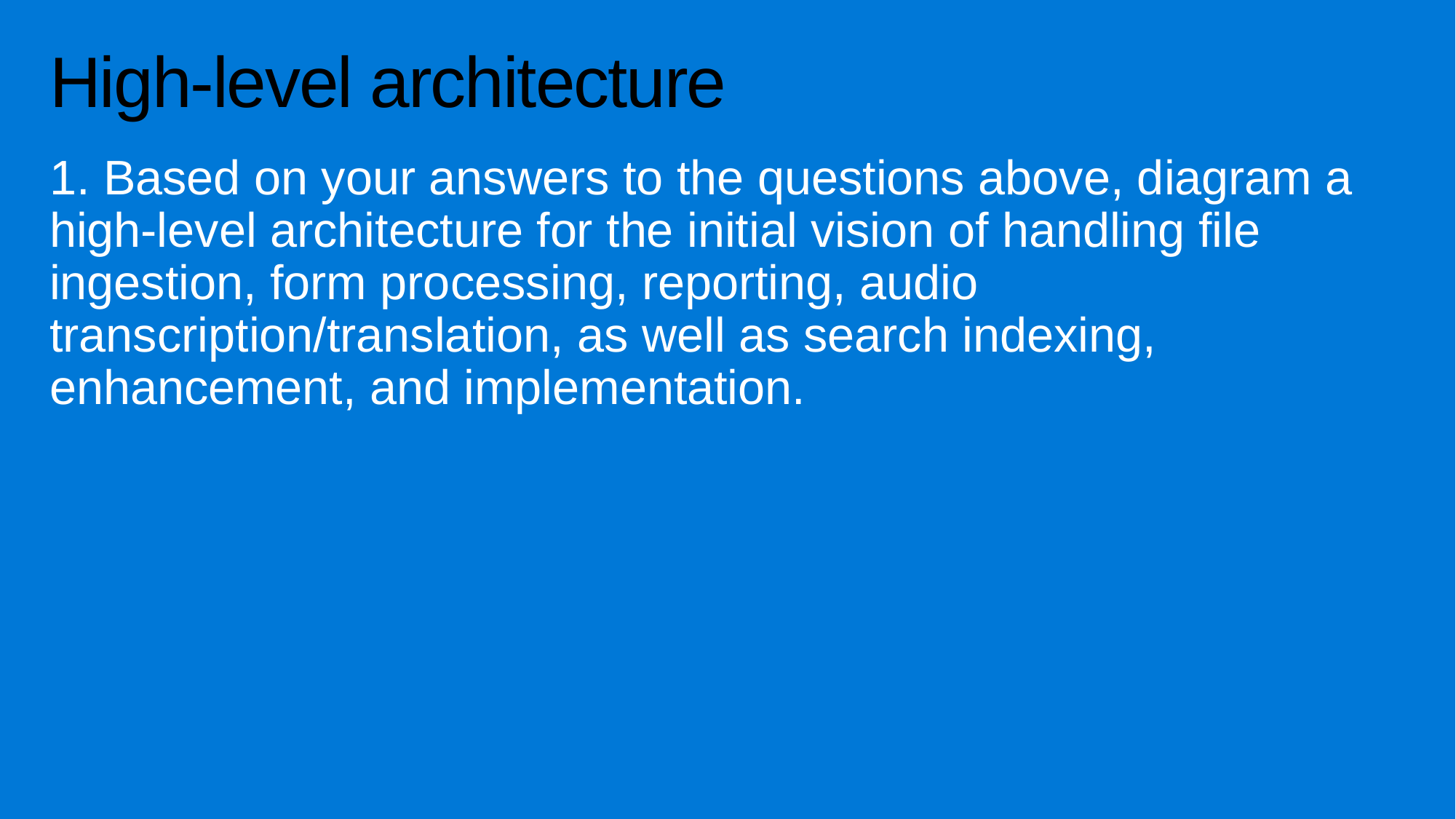

# High-level architecture
1. Based on your answers to the questions above, diagram a high-level architecture for the initial vision of handling file ingestion, form processing, reporting, audio transcription/translation, as well as search indexing, enhancement, and implementation.